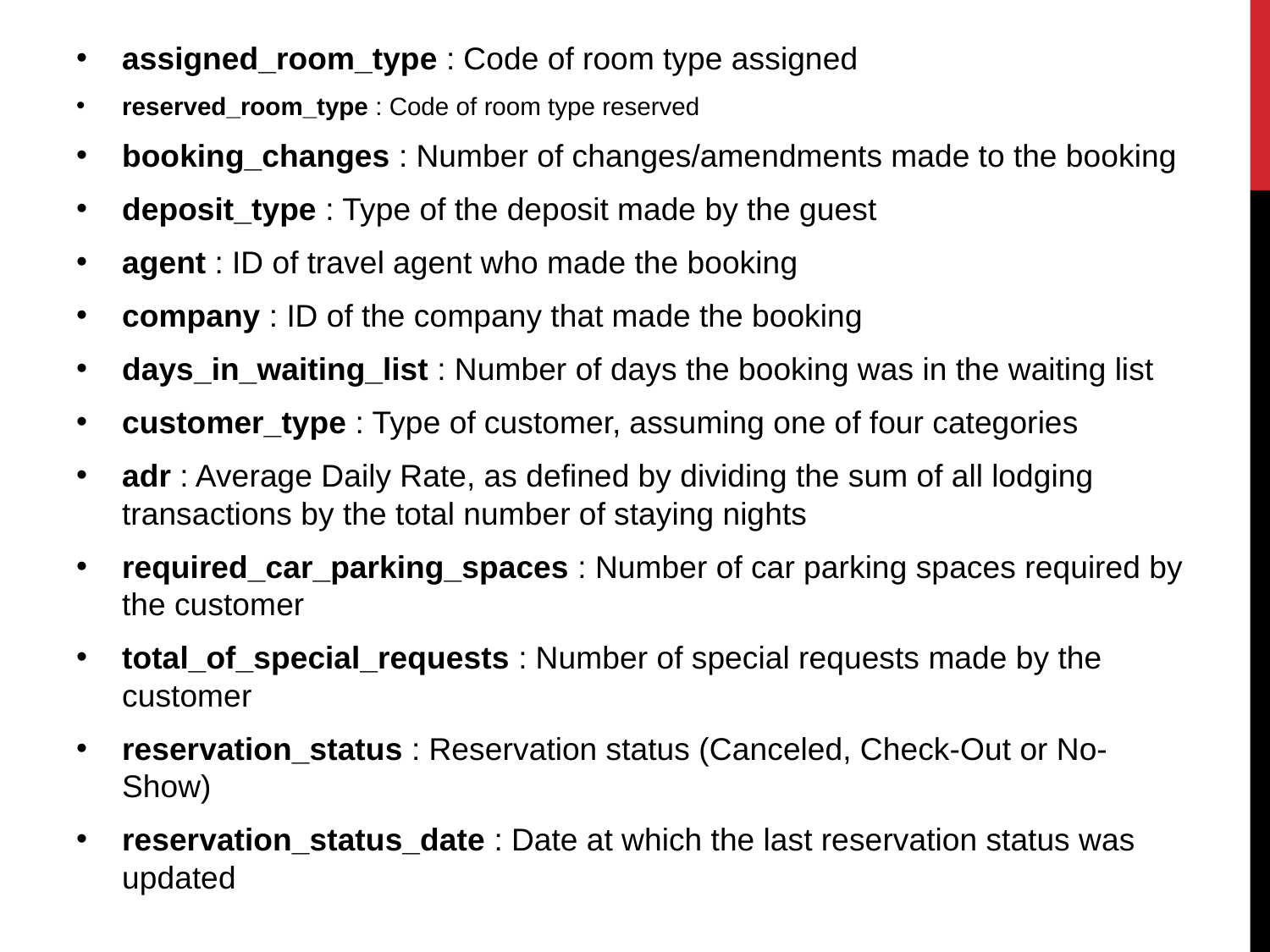

assigned_room_type : Code of room type assigned
reserved_room_type : Code of room type reserved
booking_changes : Number of changes/amendments made to the booking
deposit_type : Type of the deposit made by the guest
agent : ID of travel agent who made the booking
company : ID of the company that made the booking
days_in_waiting_list : Number of days the booking was in the waiting list
customer_type : Type of customer, assuming one of four categories
adr : Average Daily Rate, as defined by dividing the sum of all lodging transactions by the total number of staying nights
required_car_parking_spaces : Number of car parking spaces required by the customer
total_of_special_requests : Number of special requests made by the customer
reservation_status : Reservation status (Canceled, Check-Out or No-Show)
reservation_status_date : Date at which the last reservation status was updated